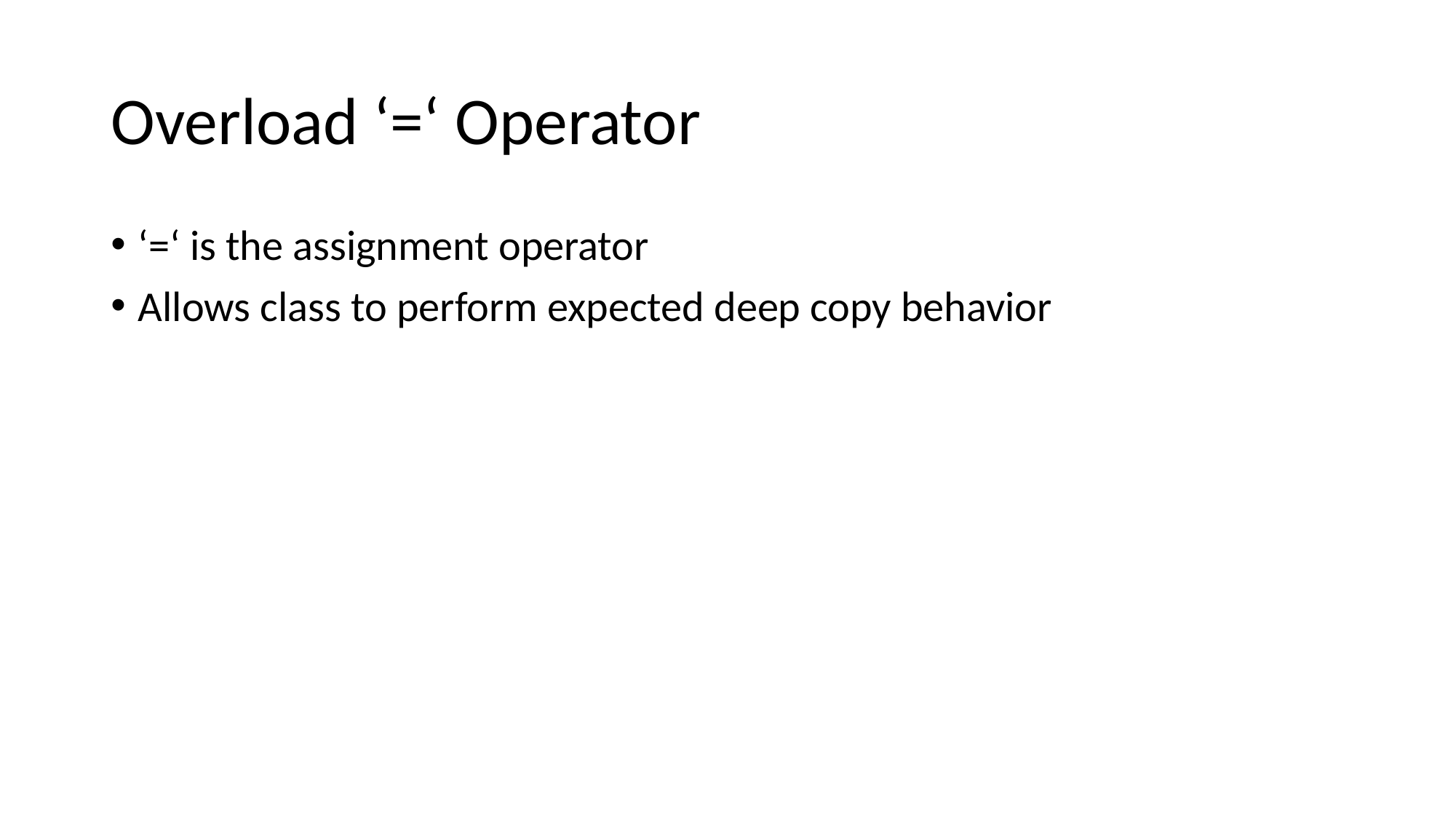

# Overload ‘=‘ Operator
‘=‘ is the assignment operator
Allows class to perform expected deep copy behavior